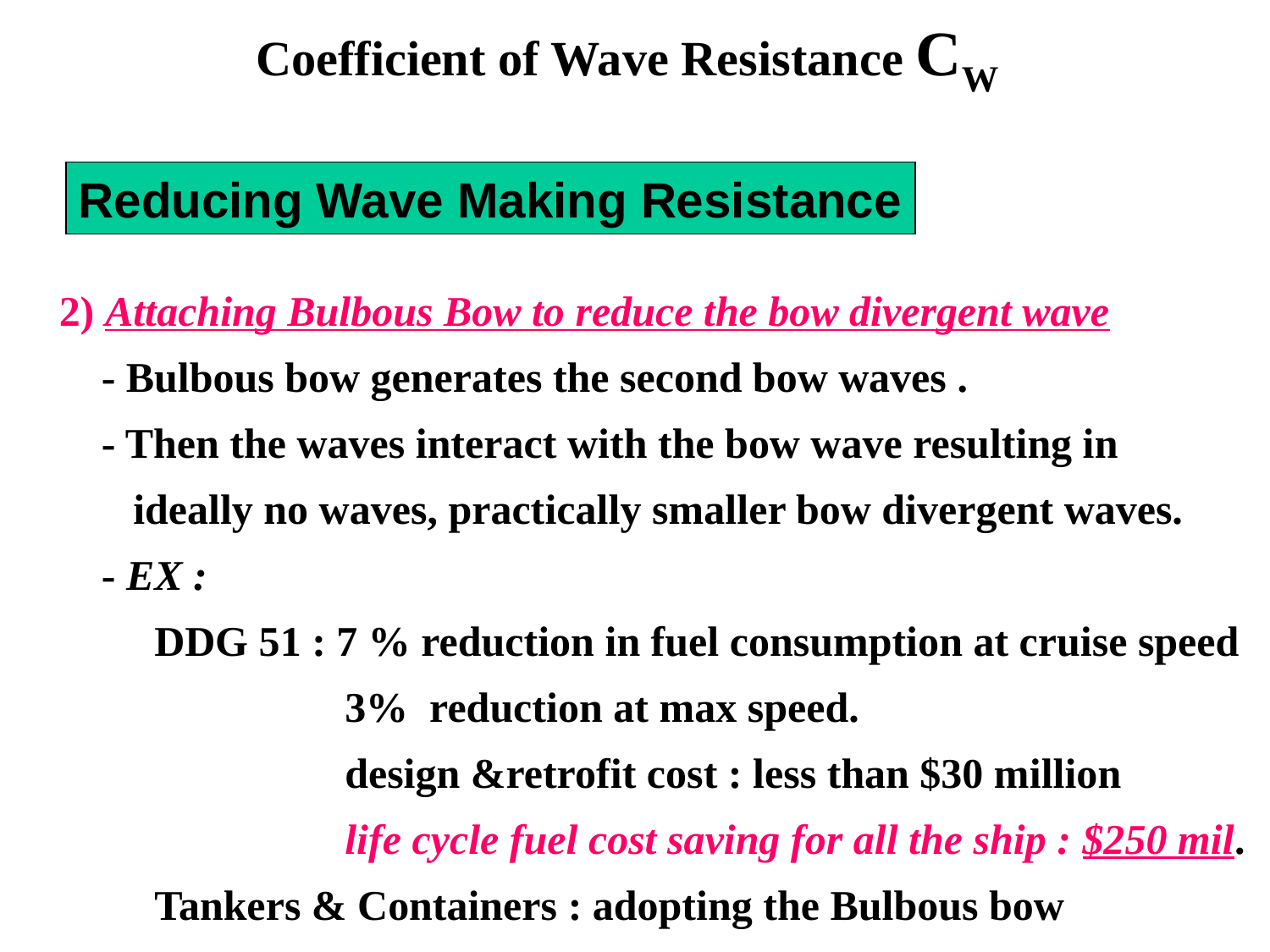

Coefficient of Wave Resistance CW
Reducing Wave Making Resistance
2) Attaching Bulbous Bow to reduce the bow divergent wave
    - Bulbous bow generates the second bow waves .
    - Then the waves interact with the bow wave resulting in
       ideally no waves, practically smaller bow divergent waves.
    - EX :
         DDG 51 : 7 % reduction in fuel consumption at cruise speed
                           3%  reduction at max speed.
                           design &retrofit cost : less than $30 million
                           life cycle fuel cost saving for all the ship : $250 mil.
         Tankers & Containers : adopting the Bulbous bow